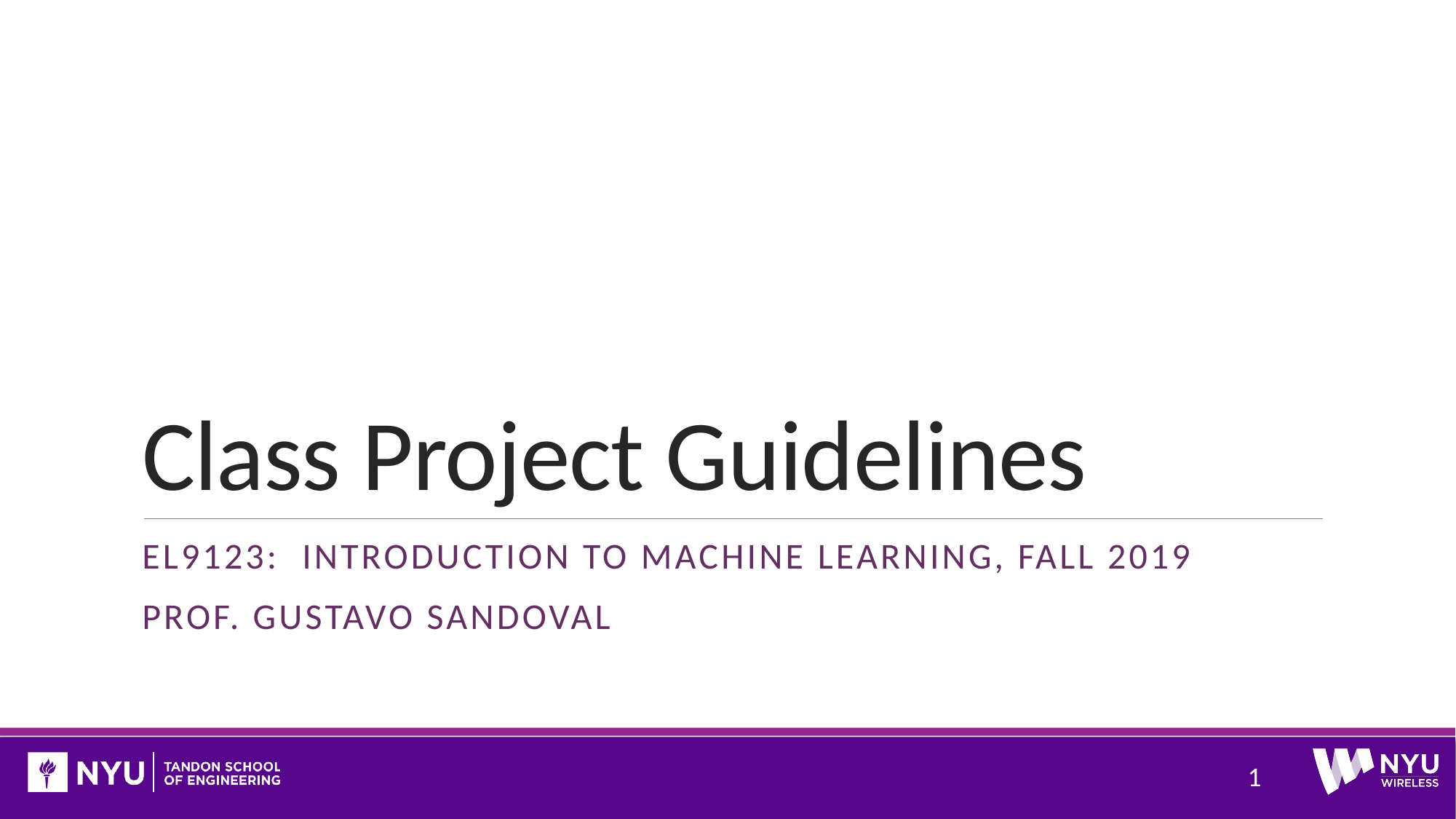

# Class Project Guidelines
EL9123:  Introduction to machine learning, Fall 2019
Prof. Gustavo Sandoval
1